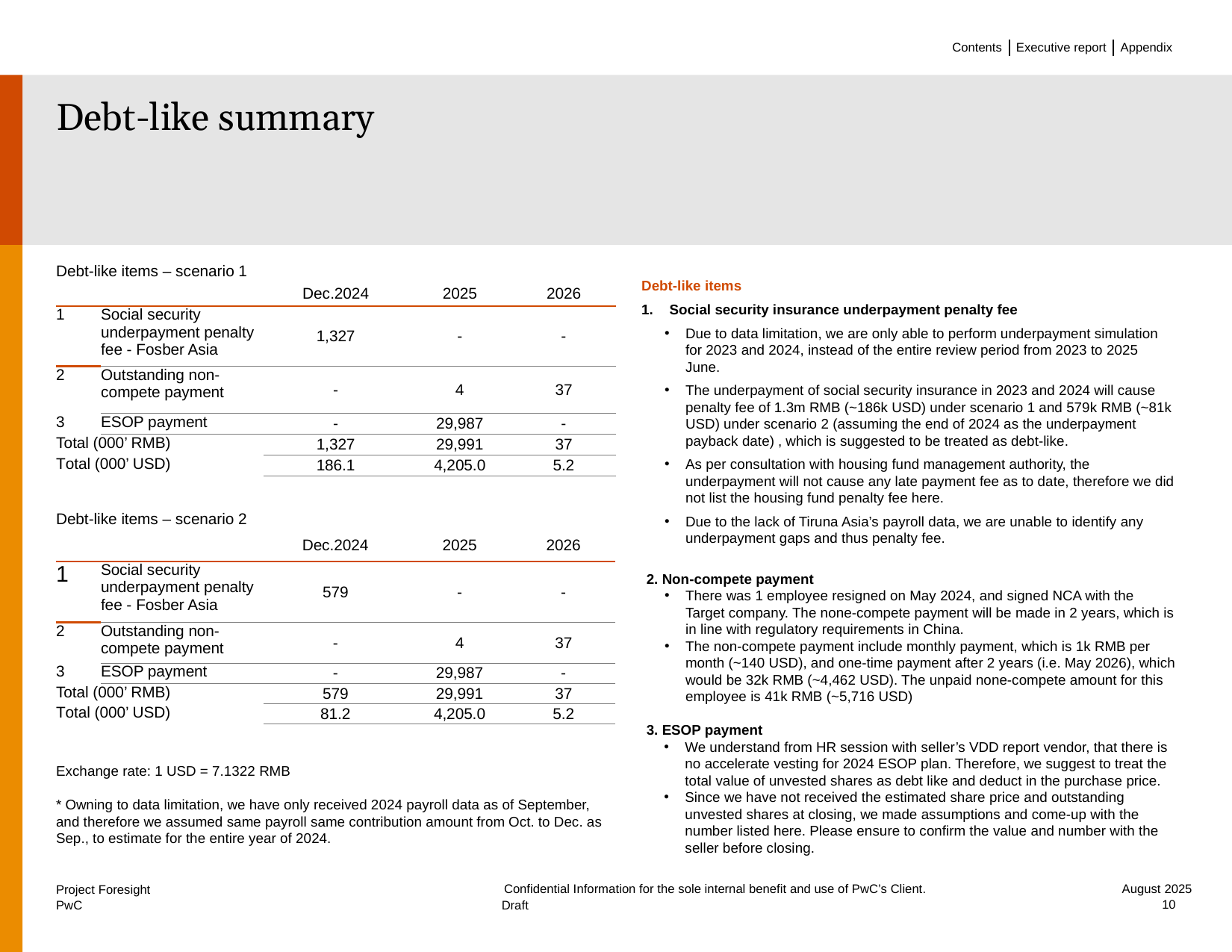

Contents
Executive report
Appendix
-1 Executive Report
# Debt-like summary
| Debt-like items – scenario 1 |  |  |  |  |
| --- | --- | --- | --- | --- |
|  |  | Dec.2024 | 2025 | 2026 |
| 1 | Social security underpayment penalty fee - Fosber Asia | 1,327 | - | - |
| 2 | Outstanding non-compete payment | - | 4 | 37 |
| 3 | ESOP payment | - | 29,987 | - |
| Total (000’ RMB) |  | 1,327 | 29,991 | 37 |
| Total (000’ USD) |  | 186.1 | 4,205.0 | 5.2 |
Debt-like items
Social security insurance underpayment penalty fee
Due to data limitation, we are only able to perform underpayment simulation for 2023 and 2024, instead of the entire review period from 2023 to 2025 June.
The underpayment of social security insurance in 2023 and 2024 will cause penalty fee of 1.3m RMB (~186k USD) under scenario 1 and 579k RMB (~81k USD) under scenario 2 (assuming the end of 2024 as the underpayment payback date) , which is suggested to be treated as debt-like.
As per consultation with housing fund management authority, the underpayment will not cause any late payment fee as to date, therefore we did not list the housing fund penalty fee here.
Due to the lack of Tiruna Asia’s payroll data, we are unable to identify any underpayment gaps and thus penalty fee.

2. Non-compete payment
There was 1 employee resigned on May 2024, and signed NCA with the Target company. The none-compete payment will be made in 2 years, which is in line with regulatory requirements in China.
The non-compete payment include monthly payment, which is 1k RMB per month (~140 USD), and one-time payment after 2 years (i.e. May 2026), which would be 32k RMB (~4,462 USD). The unpaid none-compete amount for this employee is 41k RMB (~5,716 USD)

3. ESOP payment
We understand from HR session with seller’s VDD report vendor, that there is no accelerate vesting for 2024 ESOP plan. Therefore, we suggest to treat the total value of unvested shares as debt like and deduct in the purchase price.
Since we have not received the estimated share price and outstanding unvested shares at closing, we made assumptions and come-up with the number listed here. Please ensure to confirm the value and number with the seller before closing.

| Debt-like items – scenario 2 |  |  |  |  |
| --- | --- | --- | --- | --- |
|  |  | Dec.2024 | 2025 | 2026 |
| 1 | Social security underpayment penalty fee - Fosber Asia | 579 | - | - |
| 2 | Outstanding non-compete payment | - | 4 | 37 |
| 3 | ESOP payment | - | 29,987 | - |
| Total (000’ RMB) |  | 579 | 29,991 | 37 |
| Total (000’ USD) |  | 81.2 | 4,205.0 | 5.2 |
Exchange rate: 1 USD = 7.1322 RMB

* Owning to data limitation, we have only received 2024 payroll data as of September, and therefore we assumed same payroll same contribution amount from Oct. to Dec. as Sep., to estimate for the entire year of 2024.

10